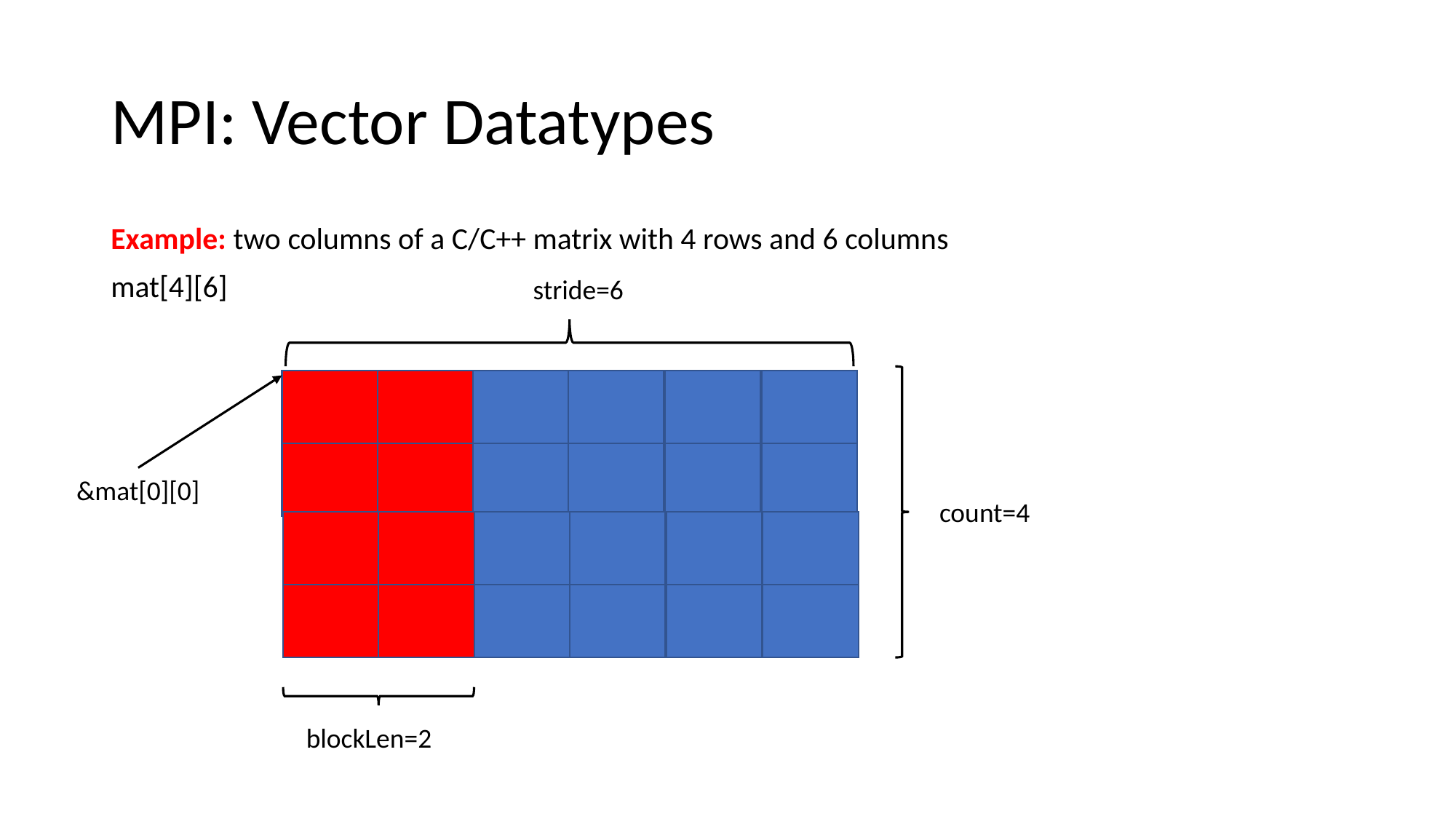

# MPI: Vector Datatypes

Example: two columns of a C/C++ matrix with 4 rows and 6 columns
mat[4][6]

stride=6

&mat[0][0]
count=4

  blockLen=2